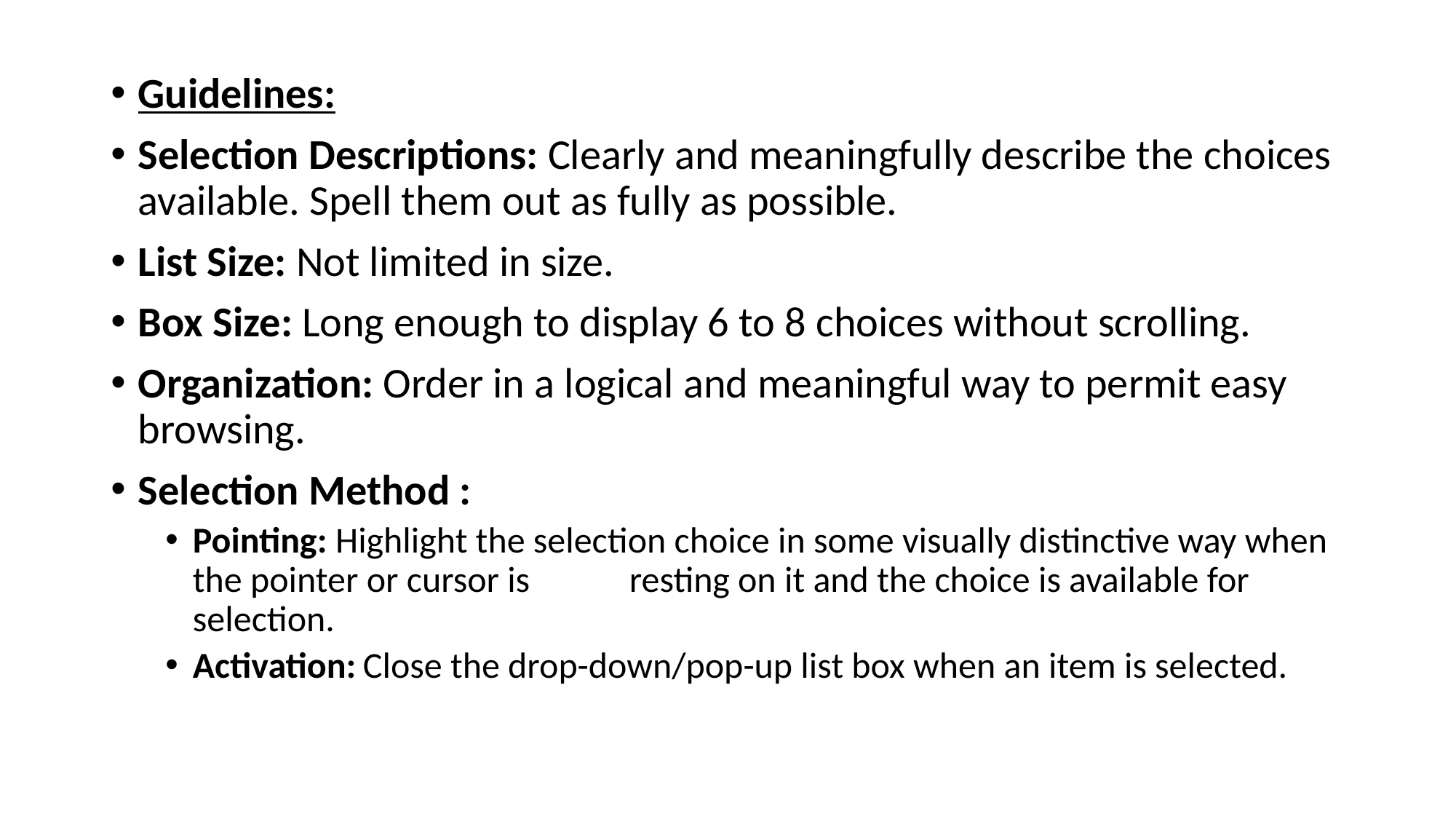

Guidelines:
Selection Descriptions: Clearly and meaningfully describe the choices available. Spell them out as fully as possible.
List Size: Not limited in size.
Box Size: Long enough to display 6 to 8 choices without scrolling.
Organization: Order in a logical and meaningful way to permit easy browsing.
Selection Method :
Pointing: Highlight the selection choice in some visually distinctive way when the pointer or cursor is	resting on it and the choice is available for selection.
Activation: Close the drop-down/pop-up list box when an item is selected.